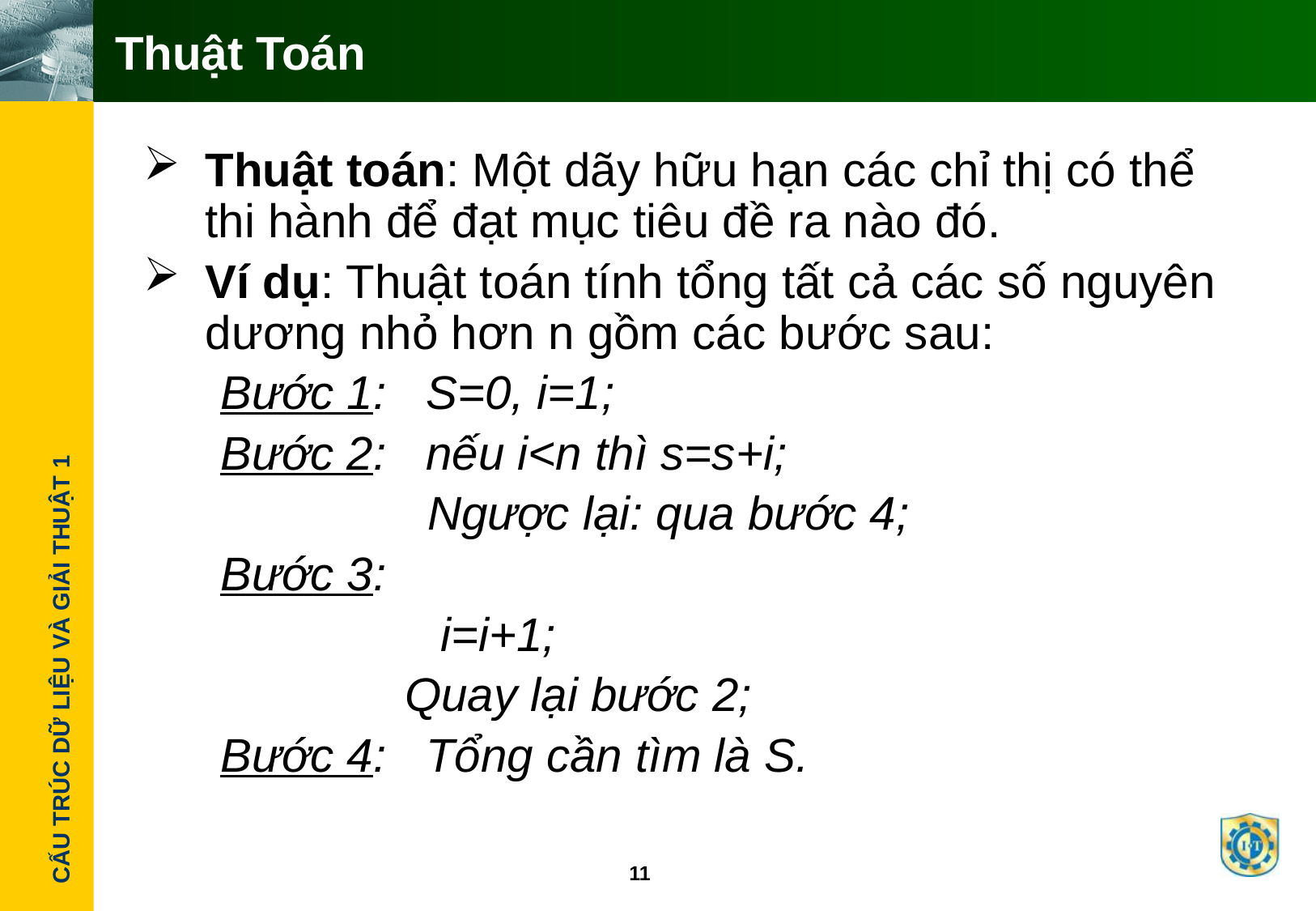

# Thuật Toán
Thuật toán: Một dãy hữu hạn các chỉ thị có thể thi hành để đạt mục tiêu đề ra nào đó.
Ví dụ: Thuật toán tính tổng tất cả các số nguyên dương nhỏ hơn n gồm các bước sau:
Bước 1:   S=0, i=1;
Bước 2:   nếu i<n thì s=s+i;
   	  Ngược lại: qua bước 4;
Bước 3:
		   i=i+1;
              Quay lại bước 2;
Bước 4:   Tổng cần tìm là S.